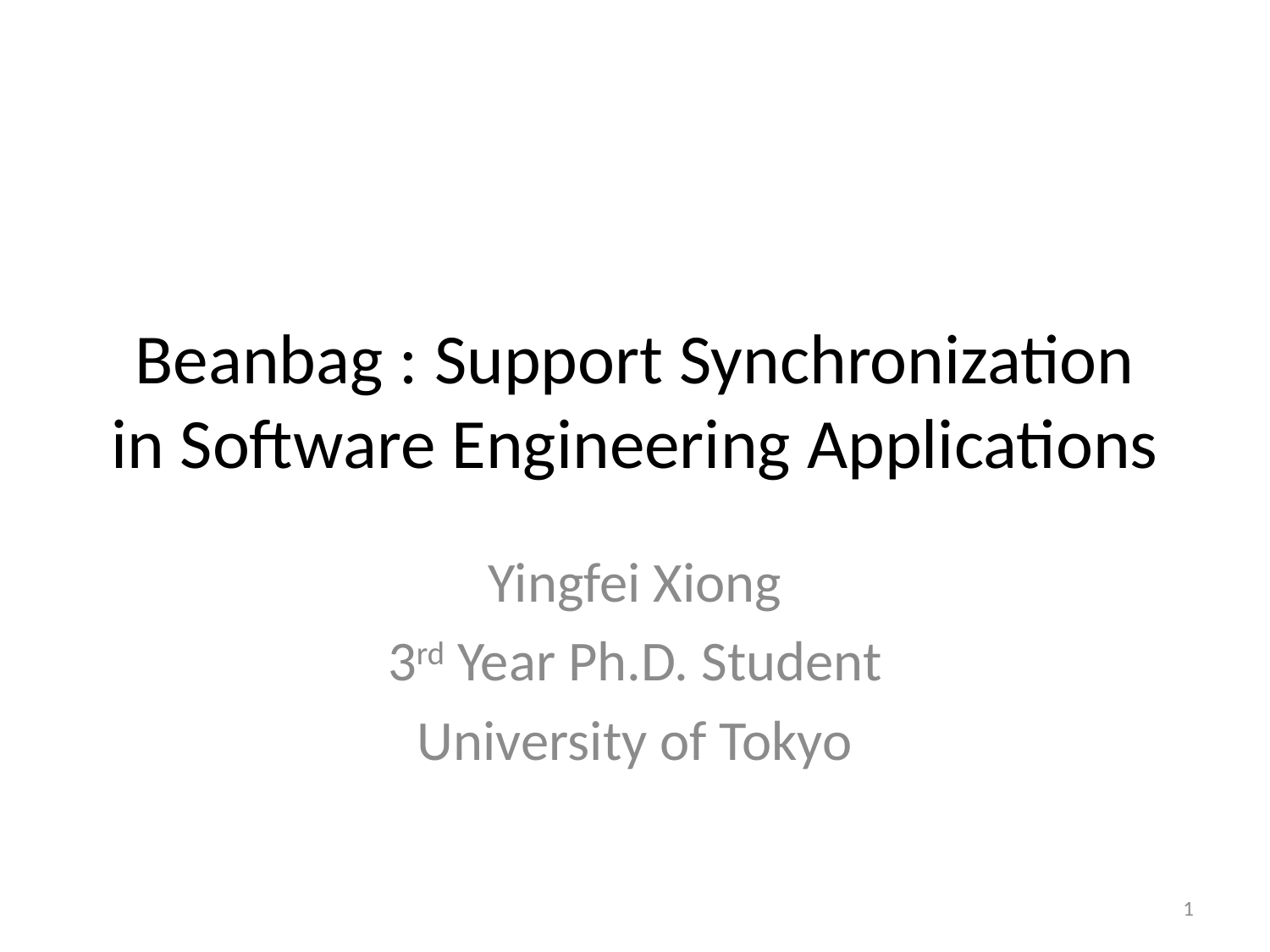

# Beanbag : Support Synchronization in Software Engineering Applications
Yingfei Xiong
3rd Year Ph.D. Student
University of Tokyo
1